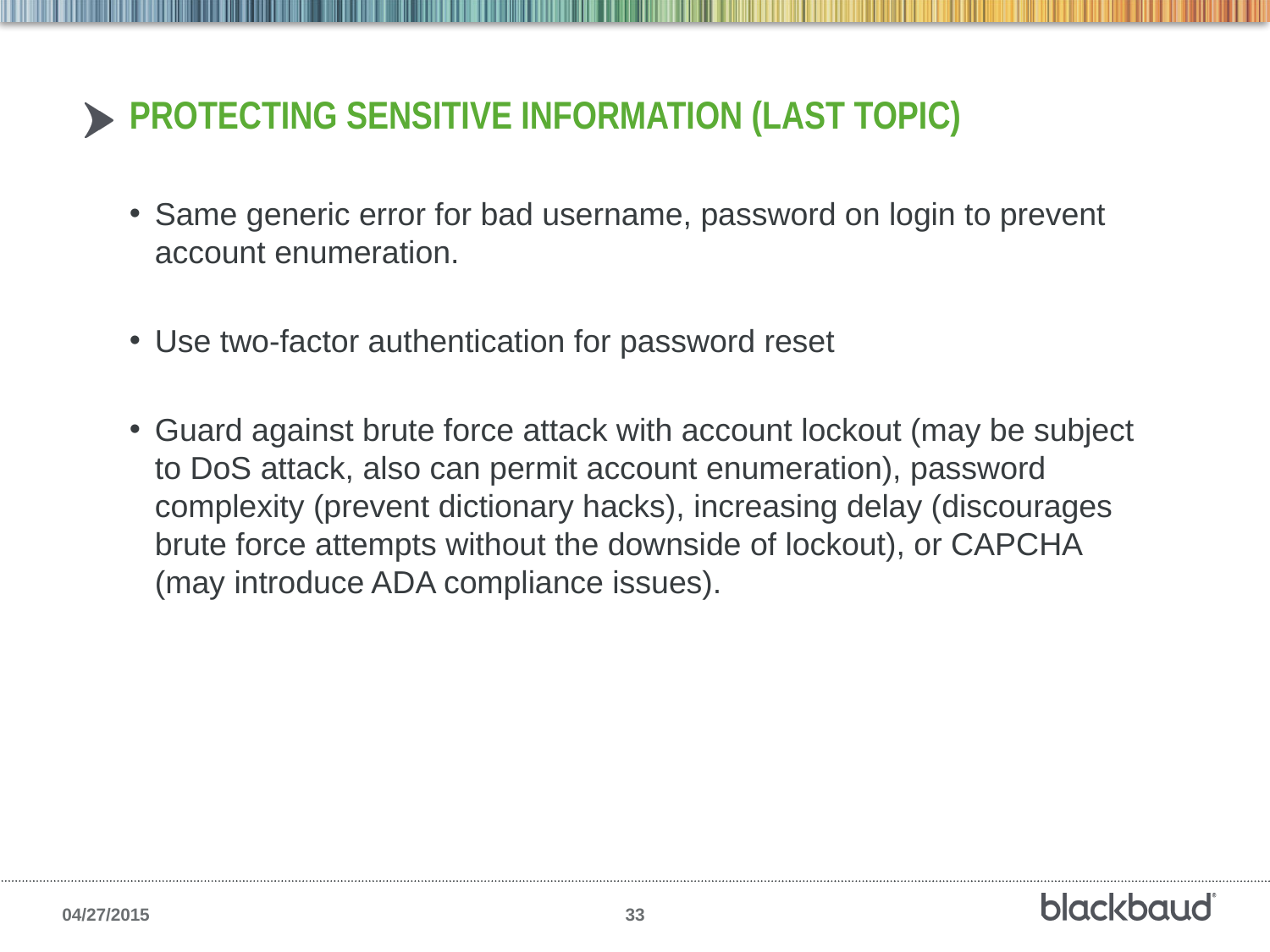

# PROTECTING SENSITIVE INFORMATION (LAST TOPIC)
Same generic error for bad username, password on login to prevent account enumeration.

Use two-factor authentication for password reset

Guard against brute force attack with account lockout (may be subject to DoS attack, also can permit account enumeration), password complexity (prevent dictionary hacks), increasing delay (discourages brute force attempts without the downside of lockout), or CAPCHA (may introduce ADA compliance issues).